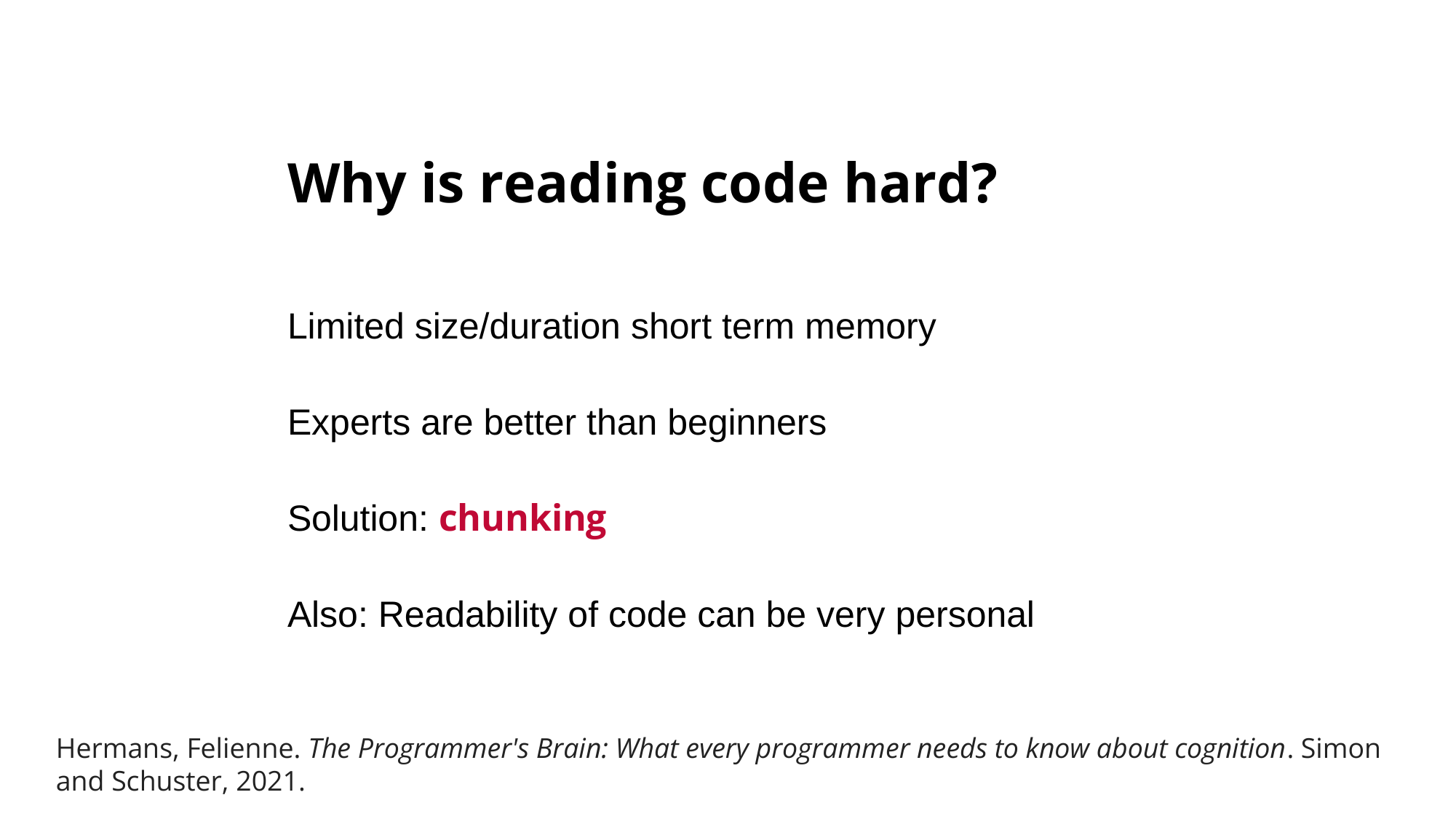

# Why is reading code hard?
Limited size/duration short term memory

Experts are better than beginners

Solution: chunking

Also: Readability of code can be very personal
Hermans, Felienne. The Programmer's Brain: What every programmer needs to know about cognition. Simon and Schuster, 2021.